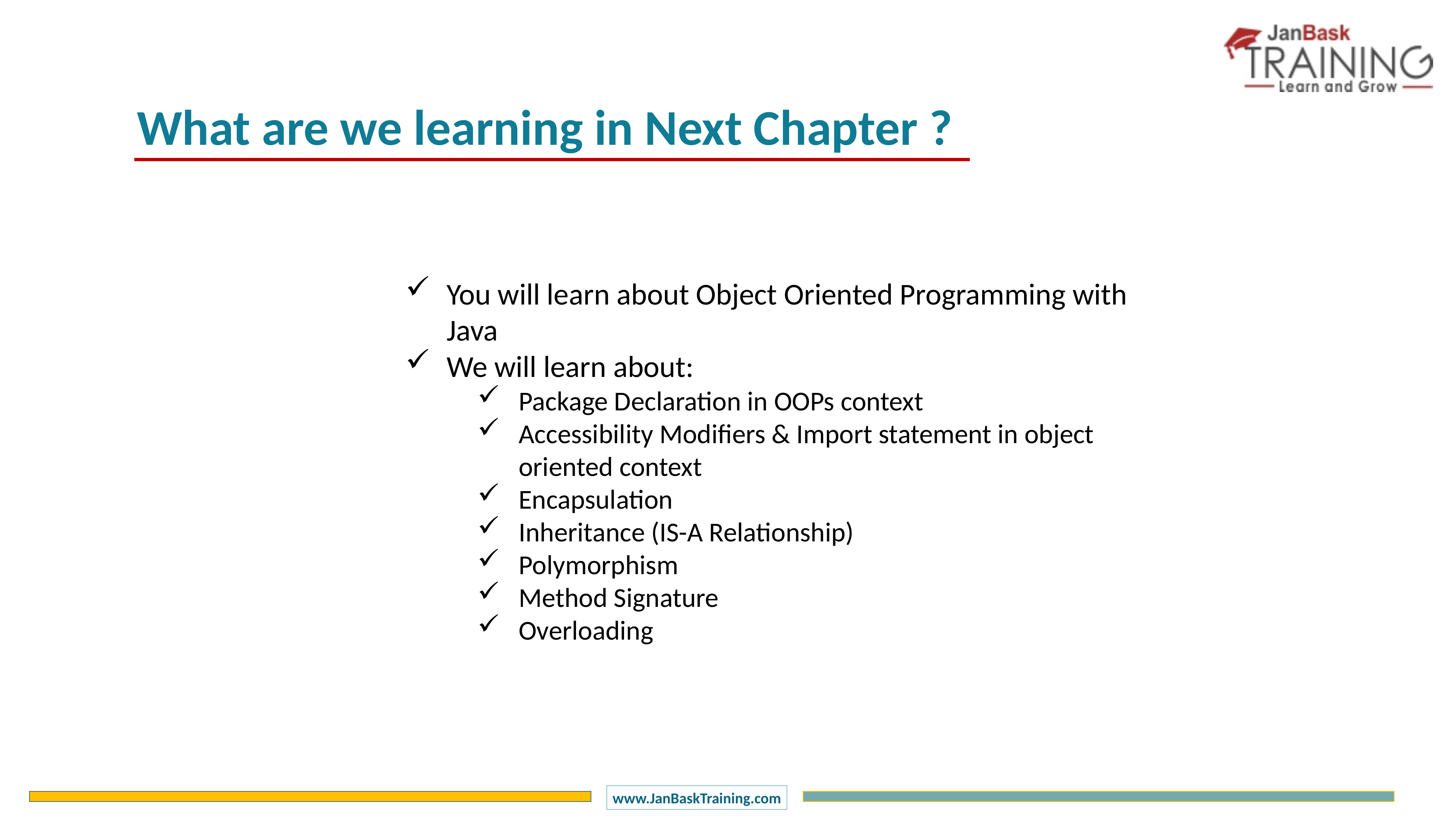

What are we learning in Next Chapter ?
You will learn about Object Oriented Programming with Java
We will learn about:
Package Declaration in OOPs context
Accessibility Modifiers & Import statement in object oriented context
Encapsulation
Inheritance (IS-A Relationship)
Polymorphism
Method Signature
Overloading